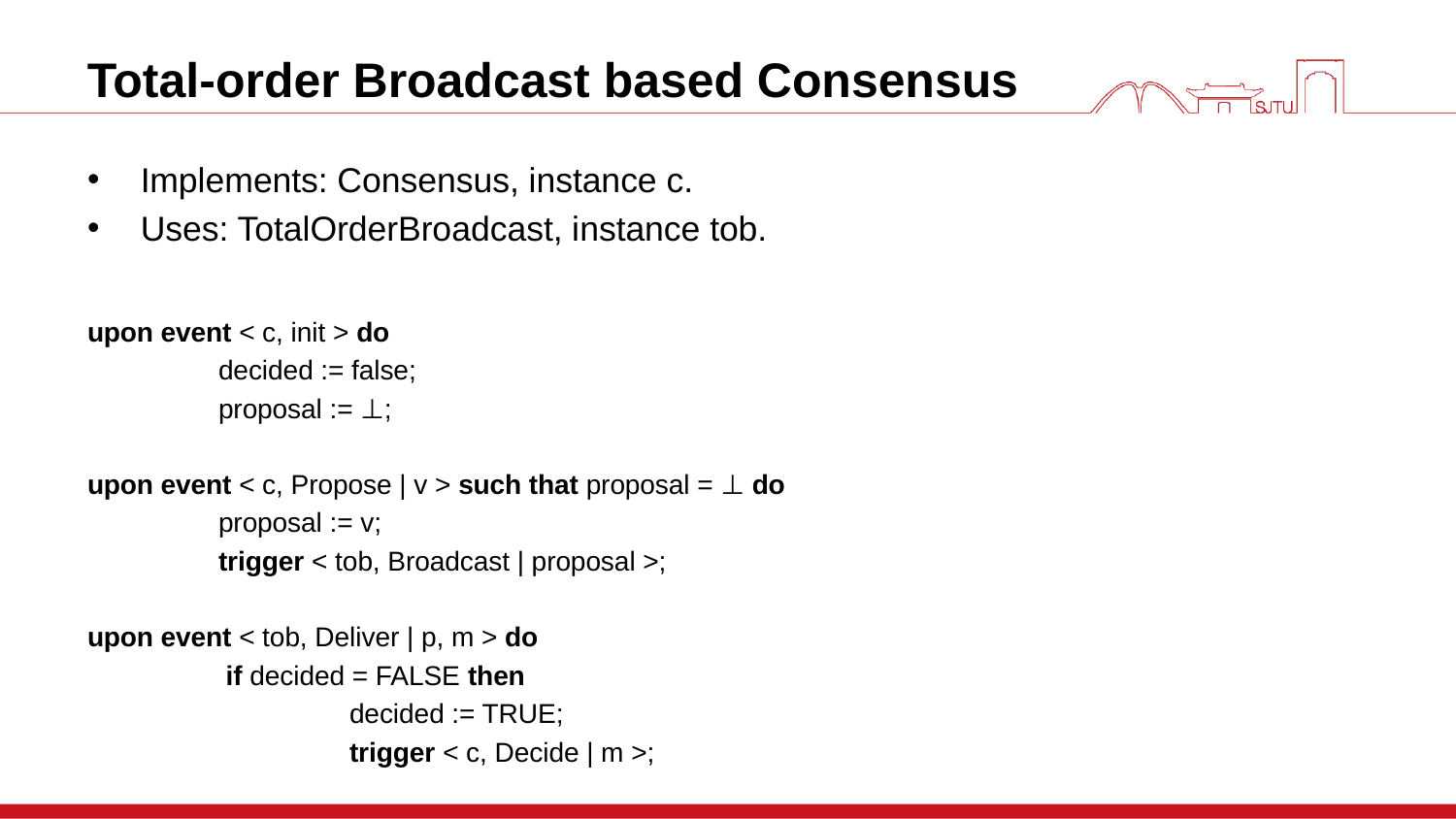

# Total-order Broadcast based Consensus
Implements: Consensus, instance c.
Uses: TotalOrderBroadcast, instance tob.

upon event < c, init > do
	decided := false;
	proposal := ⊥;

upon event < c, Propose | v > such that proposal = ⊥ do
	proposal := v;
	trigger < tob, Broadcast | proposal >;

upon event < tob, Deliver | p, m > do
	 if decided = FALSE then
		decided := TRUE;
		trigger < c, Decide | m >;